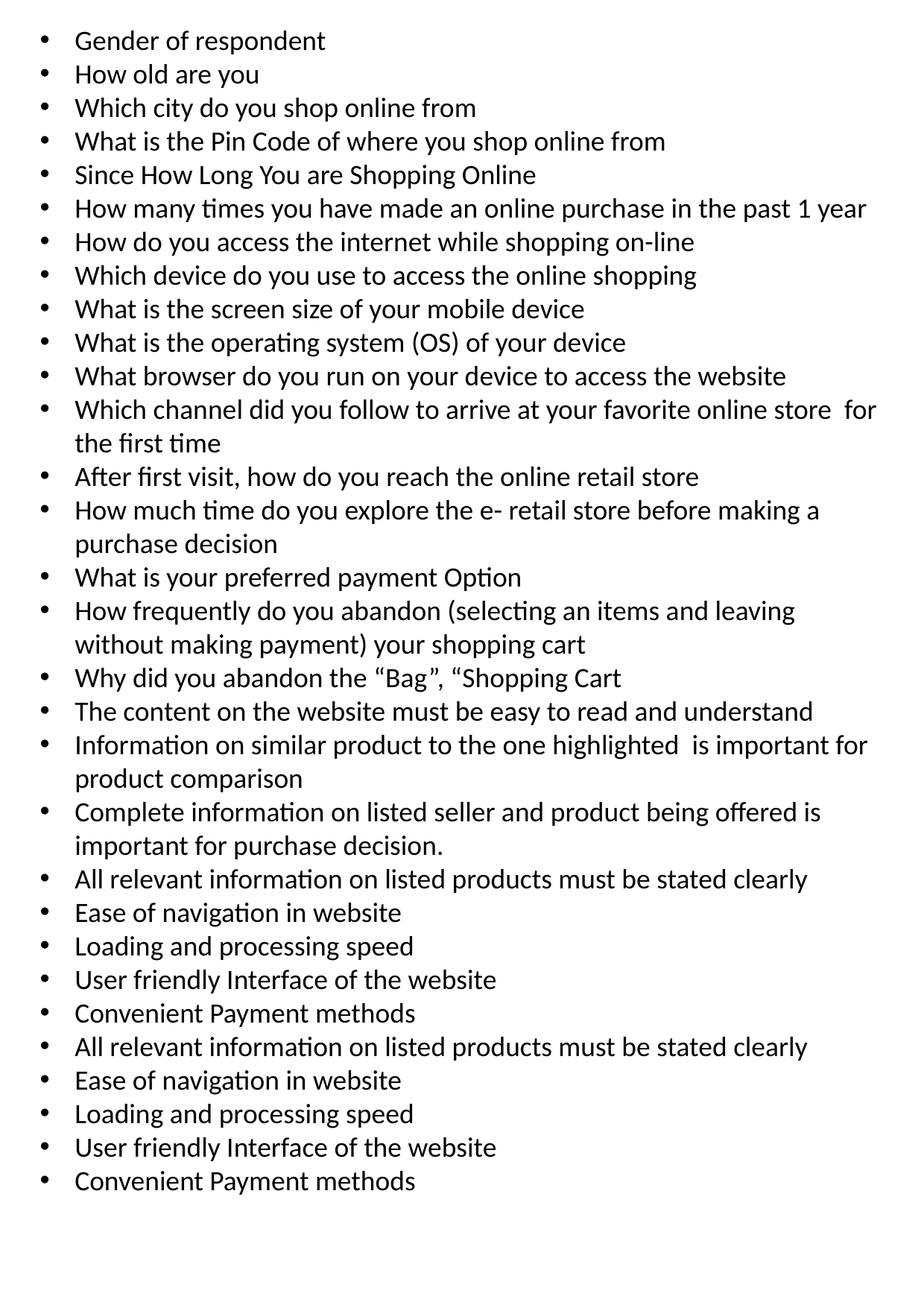

Gender of respondent
How old are you
Which city do you shop online from
What is the Pin Code of where you shop online from
Since How Long You are Shopping Online
How many times you have made an online purchase in the past 1 year
How do you access the internet while shopping on-line
Which device do you use to access the online shopping
What is the screen size of your mobile device
What is the operating system (OS) of your device
What browser do you run on your device to access the website
Which channel did you follow to arrive at your favorite online store  for the first time
After first visit, how do you reach the online retail store
How much time do you explore the e- retail store before making a          purchase decision
What is your preferred payment Option
How frequently do you abandon (selecting an items and leaving             without making payment) your shopping cart
Why did you abandon the “Bag”, “Shopping Cart
The content on the website must be easy to read and understand
Information on similar product to the one highlighted  is important for  product comparison
Complete information on listed seller and product being offered is           important for purchase decision.
All relevant information on listed products must be stated clearly
Ease of navigation in website
Loading and processing speed
User friendly Interface of the website
Convenient Payment methods
All relevant information on listed products must be stated clearly
Ease of navigation in website
Loading and processing speed
User friendly Interface of the website
Convenient Payment methods